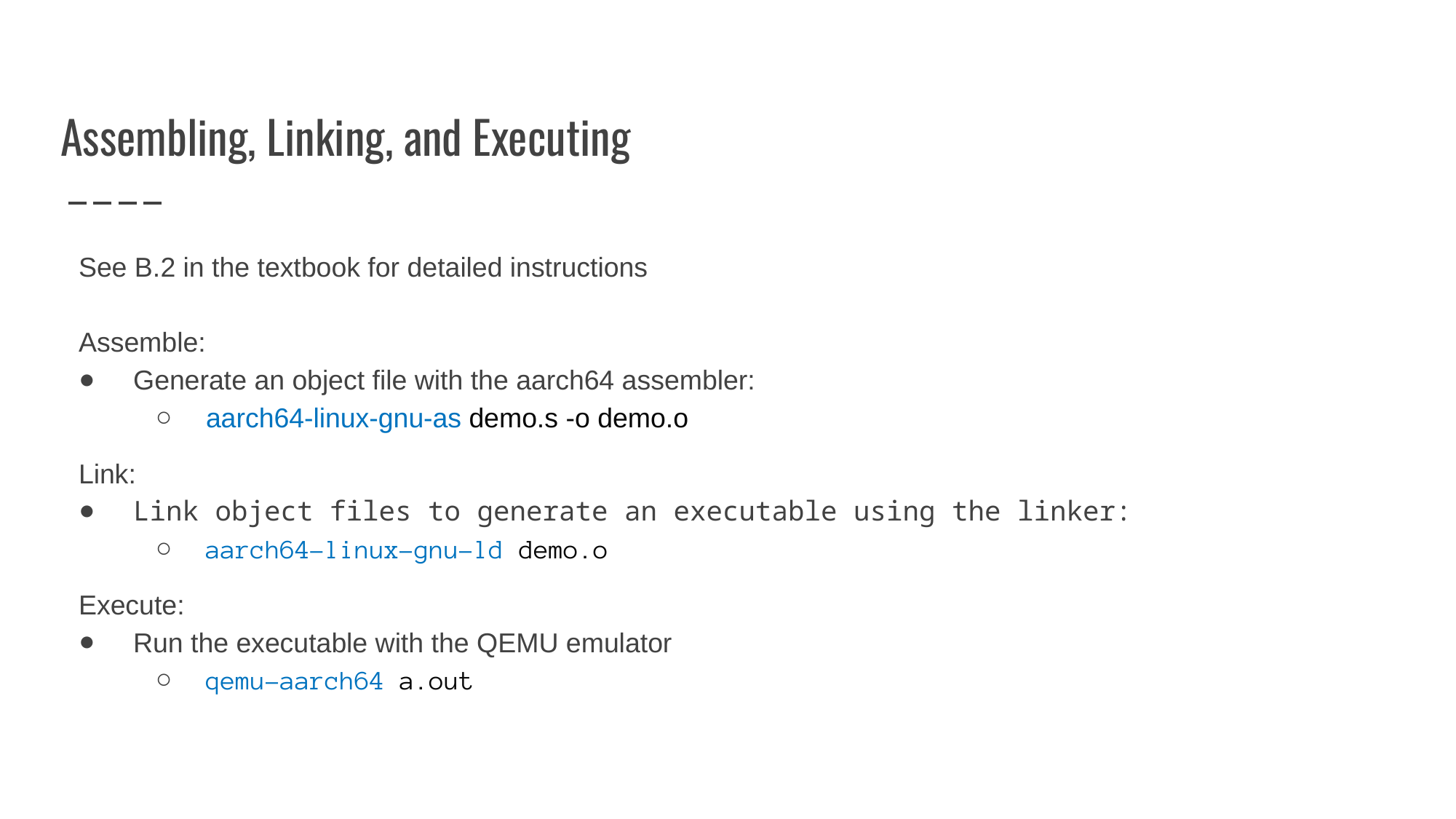

# Assembling, Linking, and Executing
See B.2 in the textbook for detailed instructions

Assemble:
Generate an object file with the aarch64 assembler:
aarch64-linux-gnu-as demo.s -o demo.o
Link:
Link object files to generate an executable using the linker:
aarch64-linux-gnu-ld demo.o
Execute:
Run the executable with the QEMU emulator
qemu-aarch64 a.out